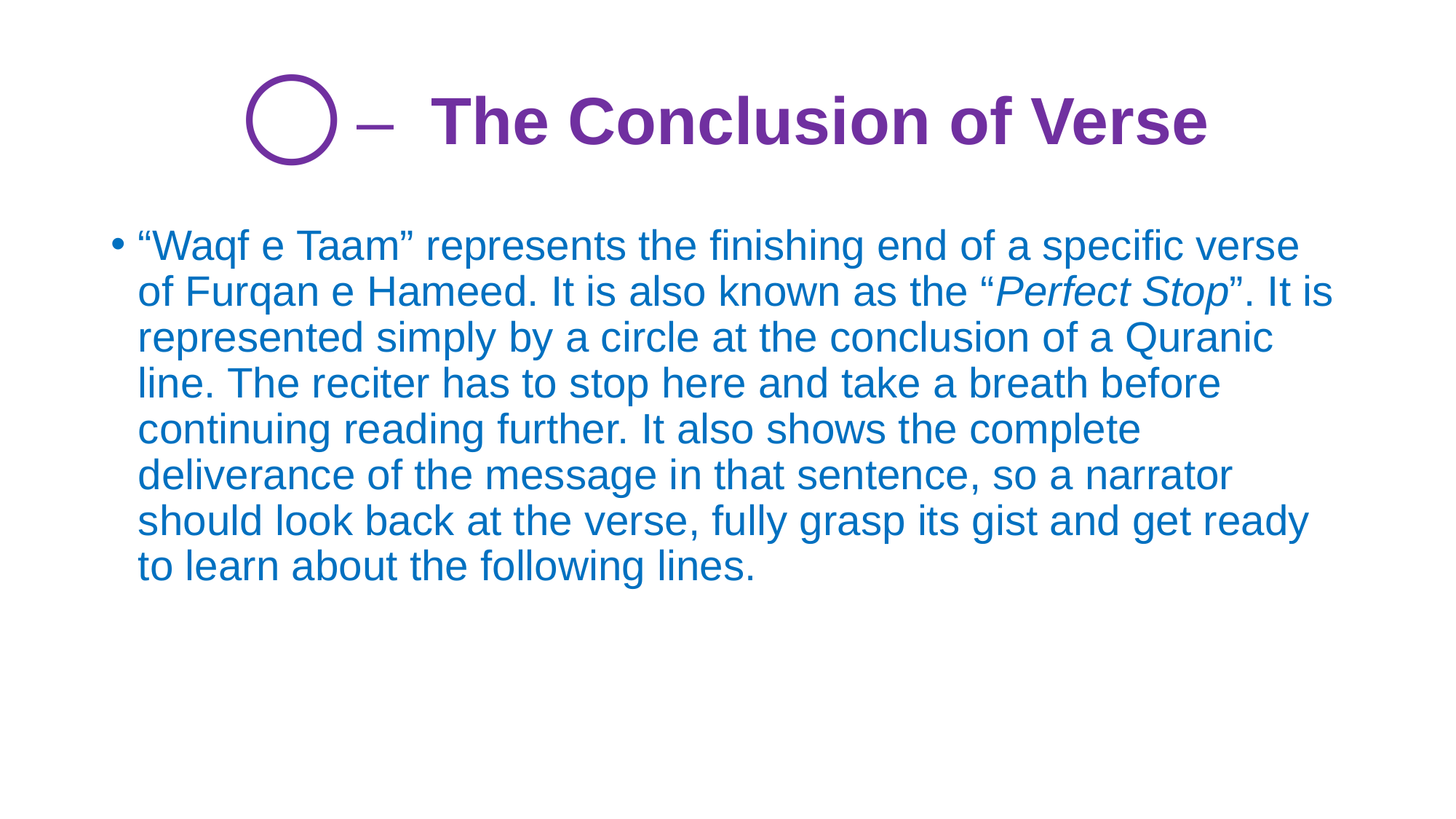

# ⃝ –  The Conclusion of Verse
“Waqf e Taam” represents the finishing end of a specific verse of Furqan e Hameed. It is also known as the “Perfect Stop”. It is represented simply by a circle at the conclusion of a Quranic line. The reciter has to stop here and take a breath before continuing reading further. It also shows the complete deliverance of the message in that sentence, so a narrator should look back at the verse, fully grasp its gist and get ready to learn about the following lines.